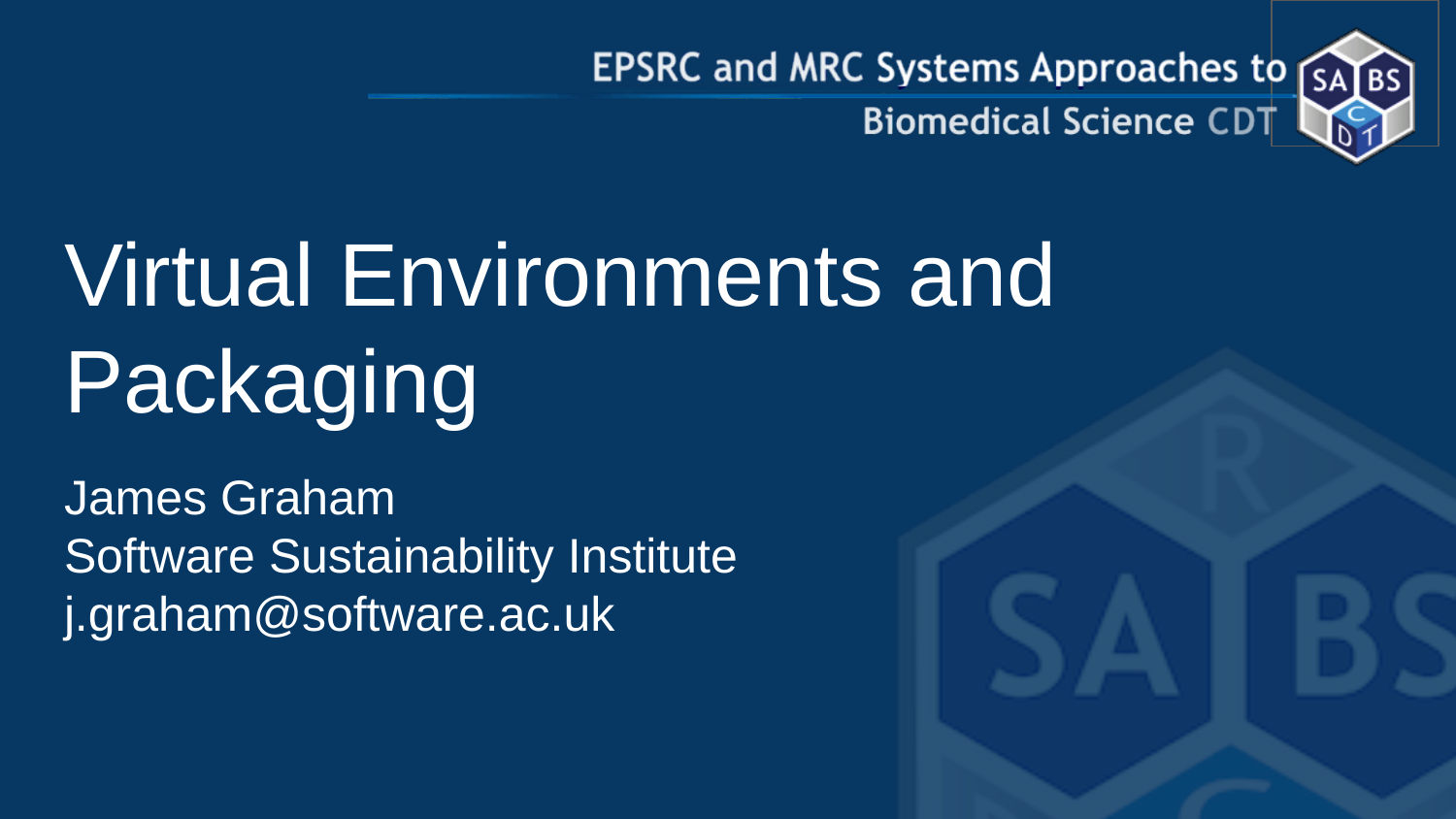

# Virtual Environments and Packaging
James Graham
Software Sustainability Institute
j.graham@software.ac.uk